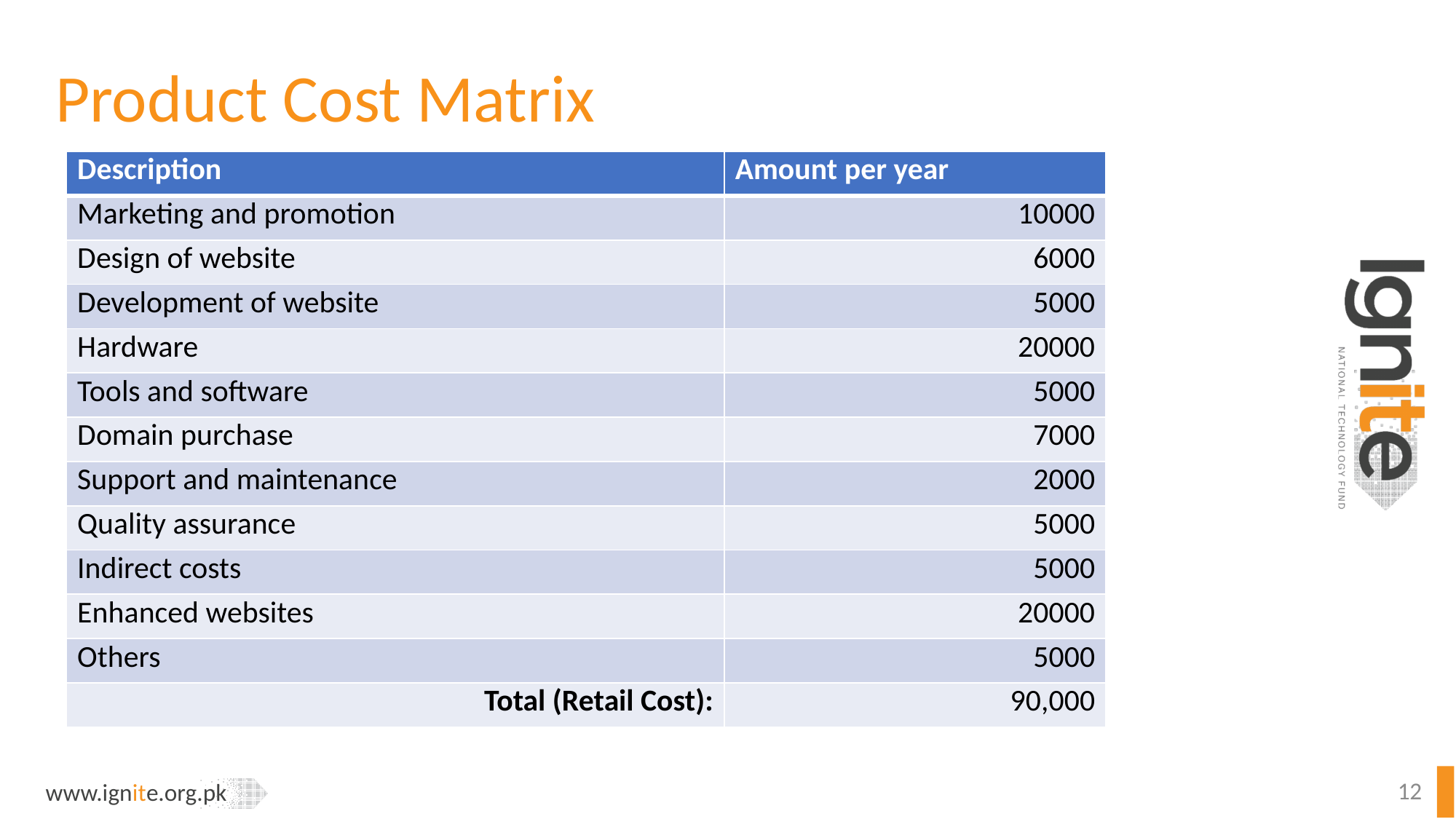

# Product Cost Matrix
| Description | Amount per year |
| --- | --- |
| Marketing and promotion | 10000 |
| Design of website | 6000 |
| Development of website | 5000 |
| Hardware | 20000 |
| Tools and software | 5000 |
| Domain purchase | 7000 |
| Support and maintenance | 2000 |
| Quality assurance | 5000 |
| Indirect costs | 5000 |
| Enhanced websites | 20000 |
| Others | 5000 |
| Total (Retail Cost): | 90,000 |
12